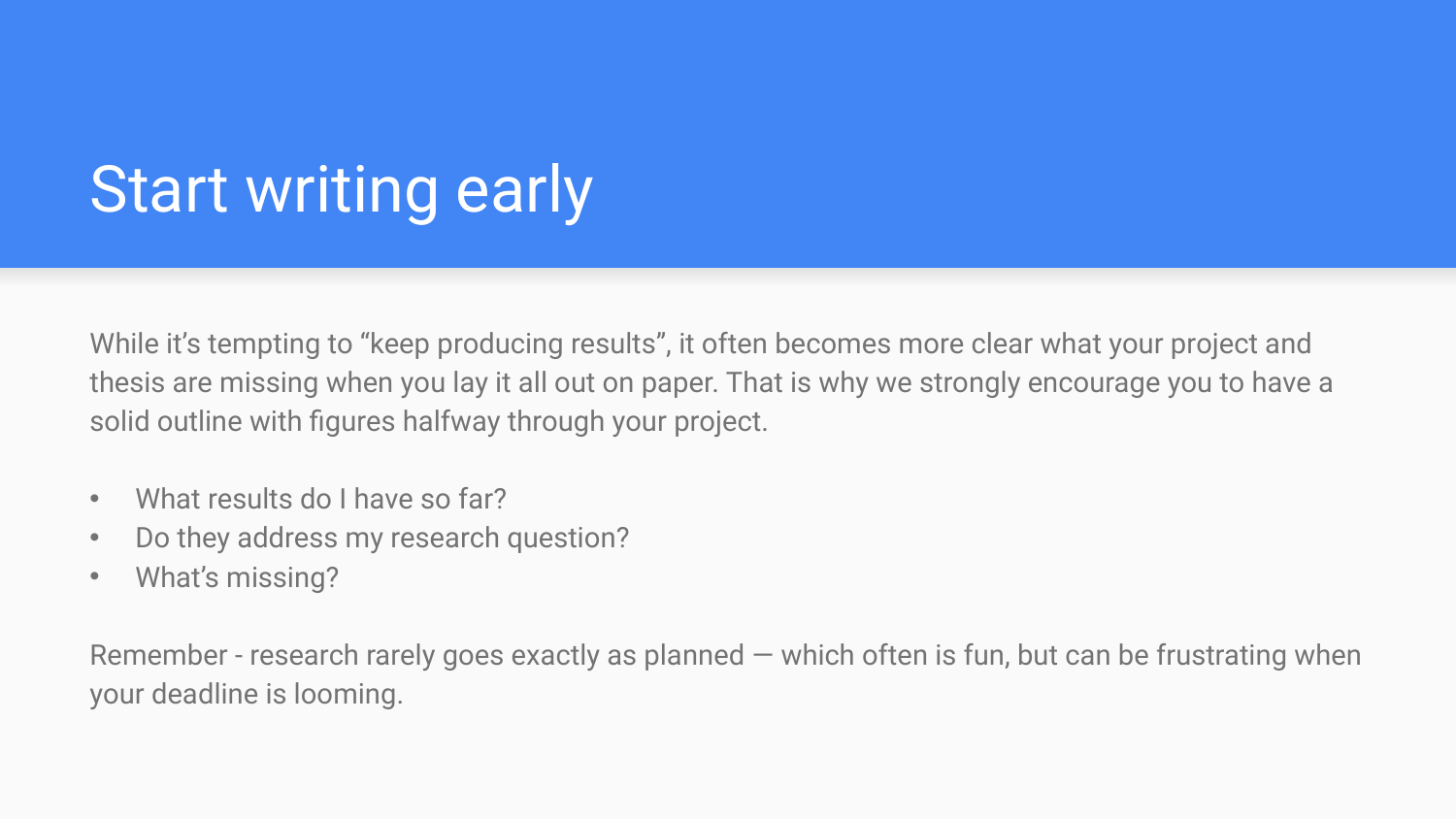

# Start writing early
While it’s tempting to “keep producing results”, it often becomes more clear what your project and thesis are missing when you lay it all out on paper. That is why we strongly encourage you to have a solid outline with figures halfway through your project.

What results do I have so far?
Do they address my research question?
What’s missing?

Remember - research rarely goes exactly as planned — which often is fun, but can be frustrating when your deadline is looming.